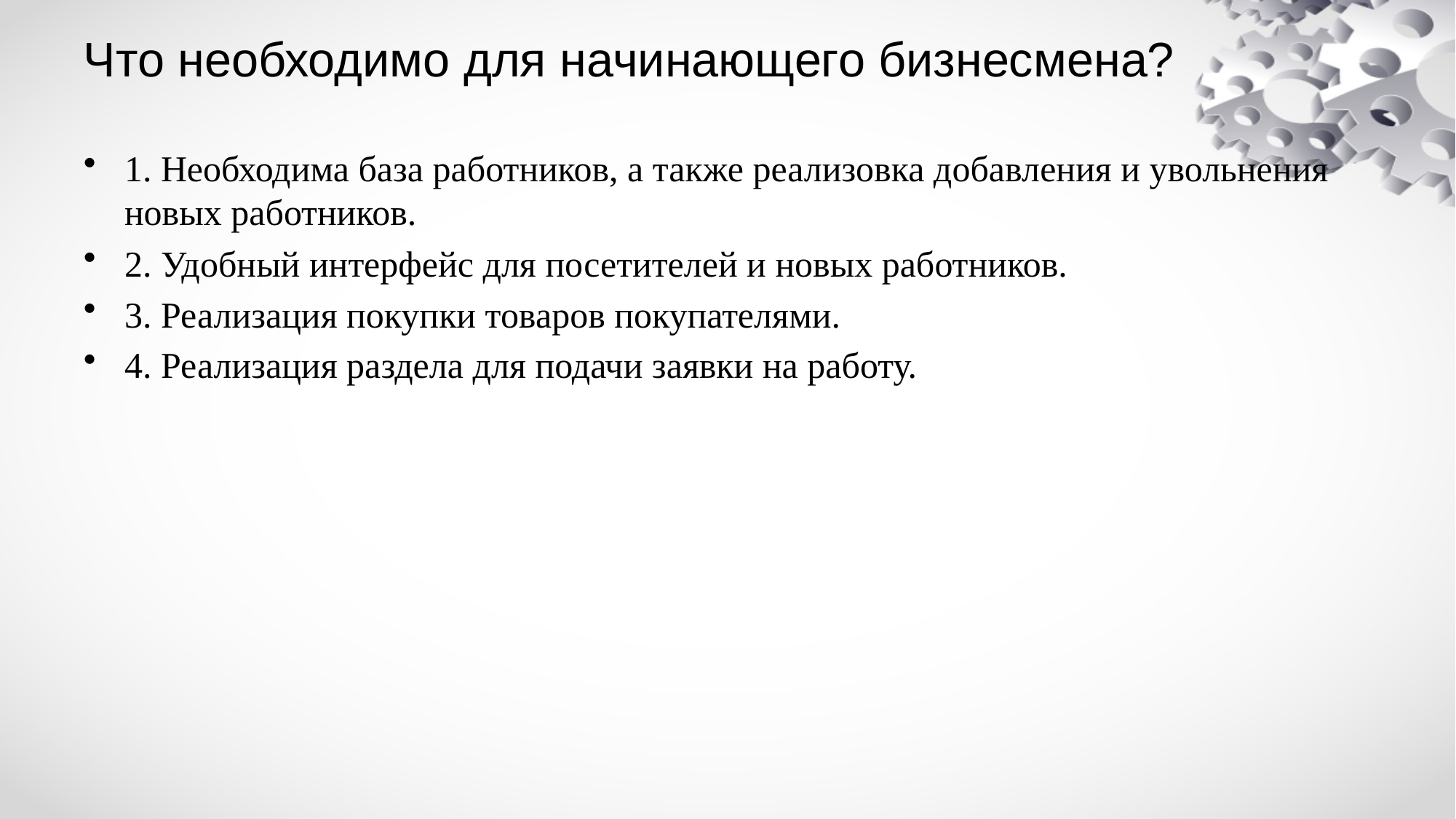

# Что необходимо для начинающего бизнесмена?
1. Необходима база работников, а также реализовка добавления и увольнения новых работников.
2. Удобный интерфейс для посетителей и новых работников.
3. Реализация покупки товаров покупателями.
4. Реализация раздела для подачи заявки на работу.